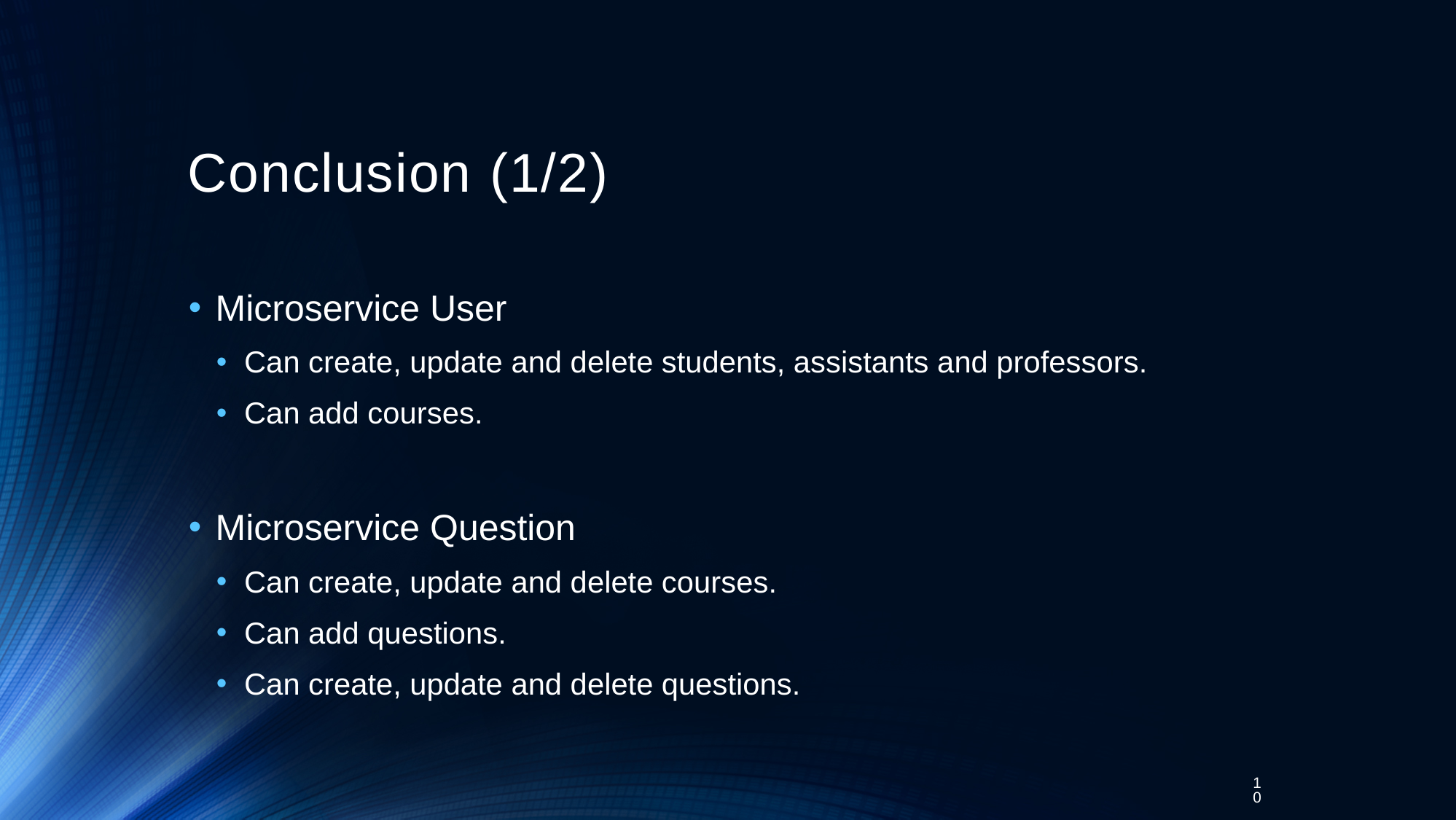

# Conclusion (1/2)
Microservice User
Can create, update and delete students, assistants and professors.
Can add courses.

Microservice Question
Can create, update and delete courses.
Can add questions.
Can create, update and delete questions.
10